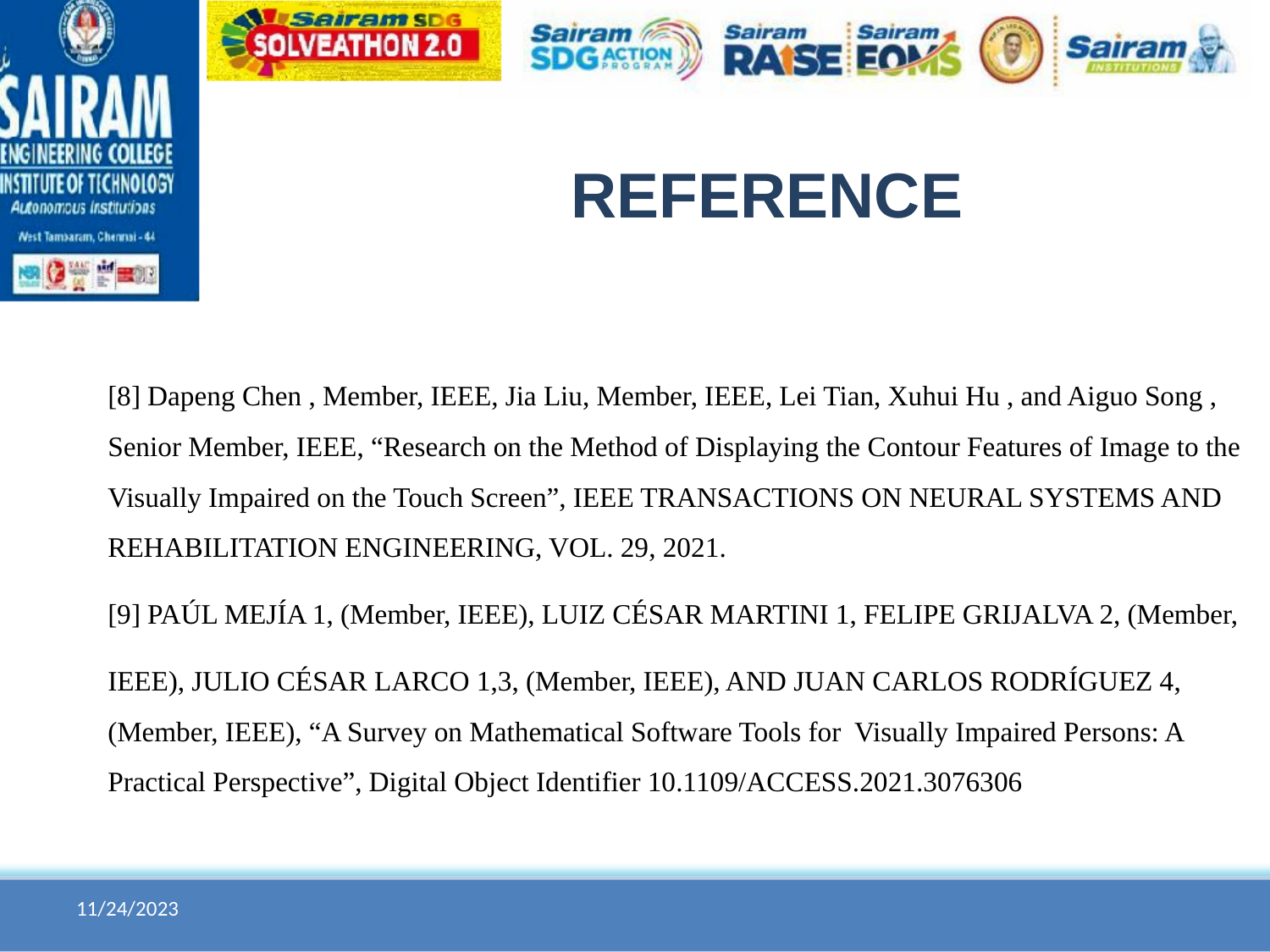

REFERENCE
[8] Dapeng Chen , Member, IEEE, Jia Liu, Member, IEEE, Lei Tian, Xuhui Hu , and Aiguo Song , Senior Member, IEEE, “Research on the Method of Displaying the Contour Features of Image to the Visually Impaired on the Touch Screen”, IEEE TRANSACTIONS ON NEURAL SYSTEMS AND REHABILITATION ENGINEERING, VOL. 29, 2021.
[9] PAÚL MEJÍA 1, (Member, IEEE), LUIZ CÉSAR MARTINI 1, FELIPE GRIJALVA 2, (Member,
IEEE), JULIO CÉSAR LARCO 1,3, (Member, IEEE), AND JUAN CARLOS RODRÍGUEZ 4, (Member, IEEE), “A Survey on Mathematical Software Tools for  Visually Impaired Persons: A Practical Perspective”, Digital Object Identifier 10.1109/ACCESS.2021.3076306
11/24/2023
22